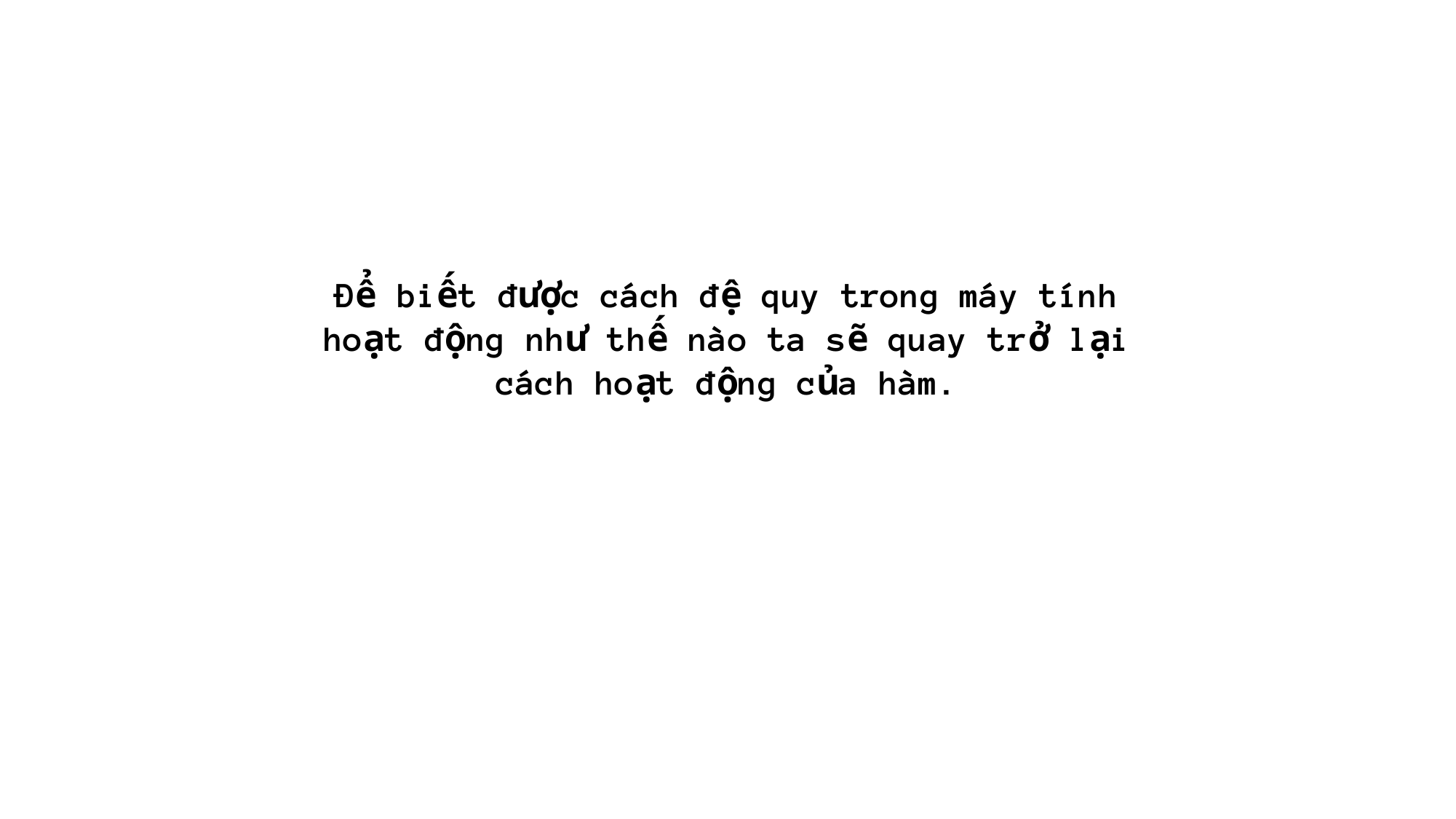

Để biết được cách đệ quy trong máy tính hoạt động như thế nào ta sẽ quay trở lại cách hoạt động của hàm.